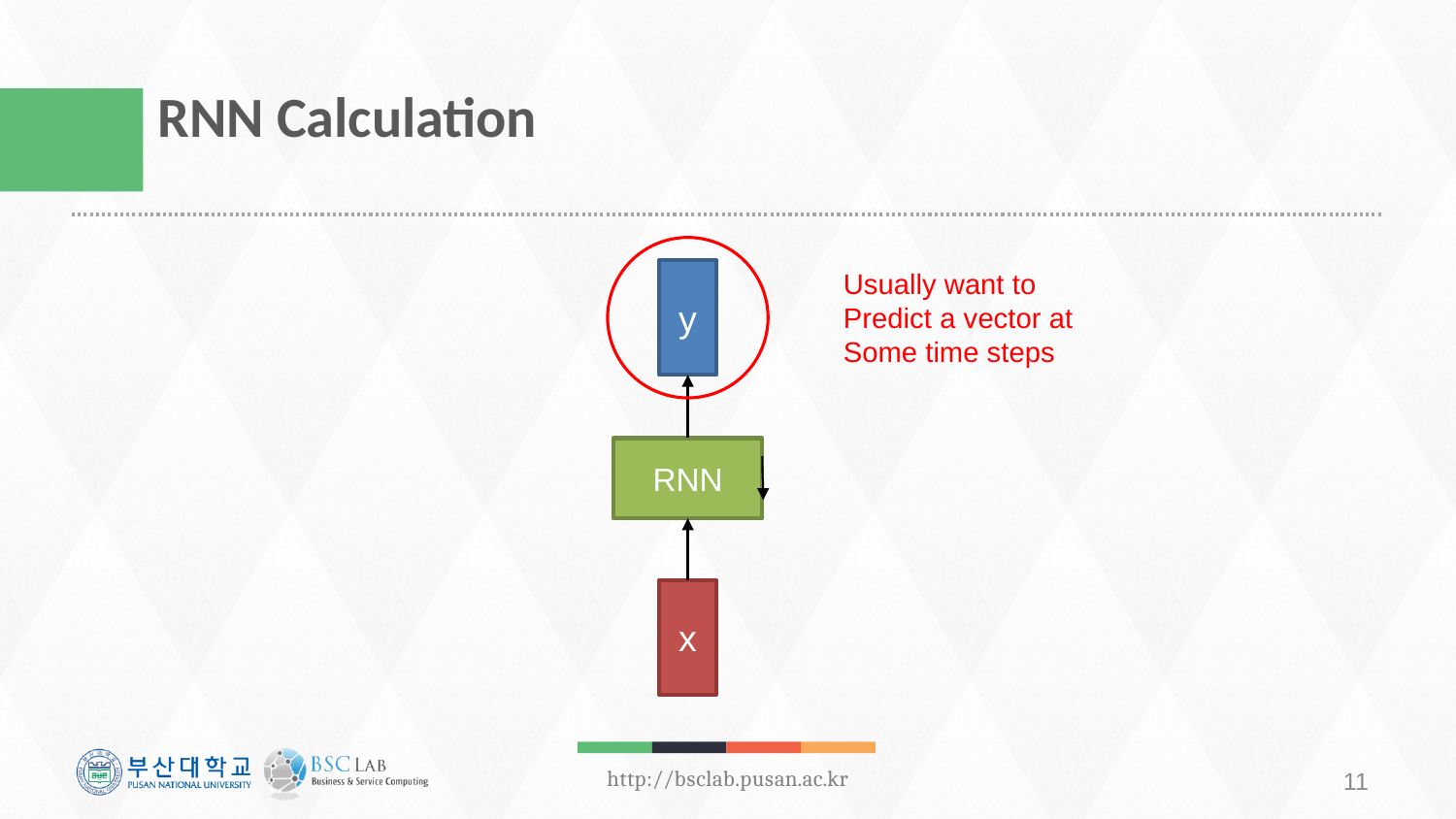

# RNN Calculation

Usually want to
Predict a vector at
Some time steps
y
RNN
x
11